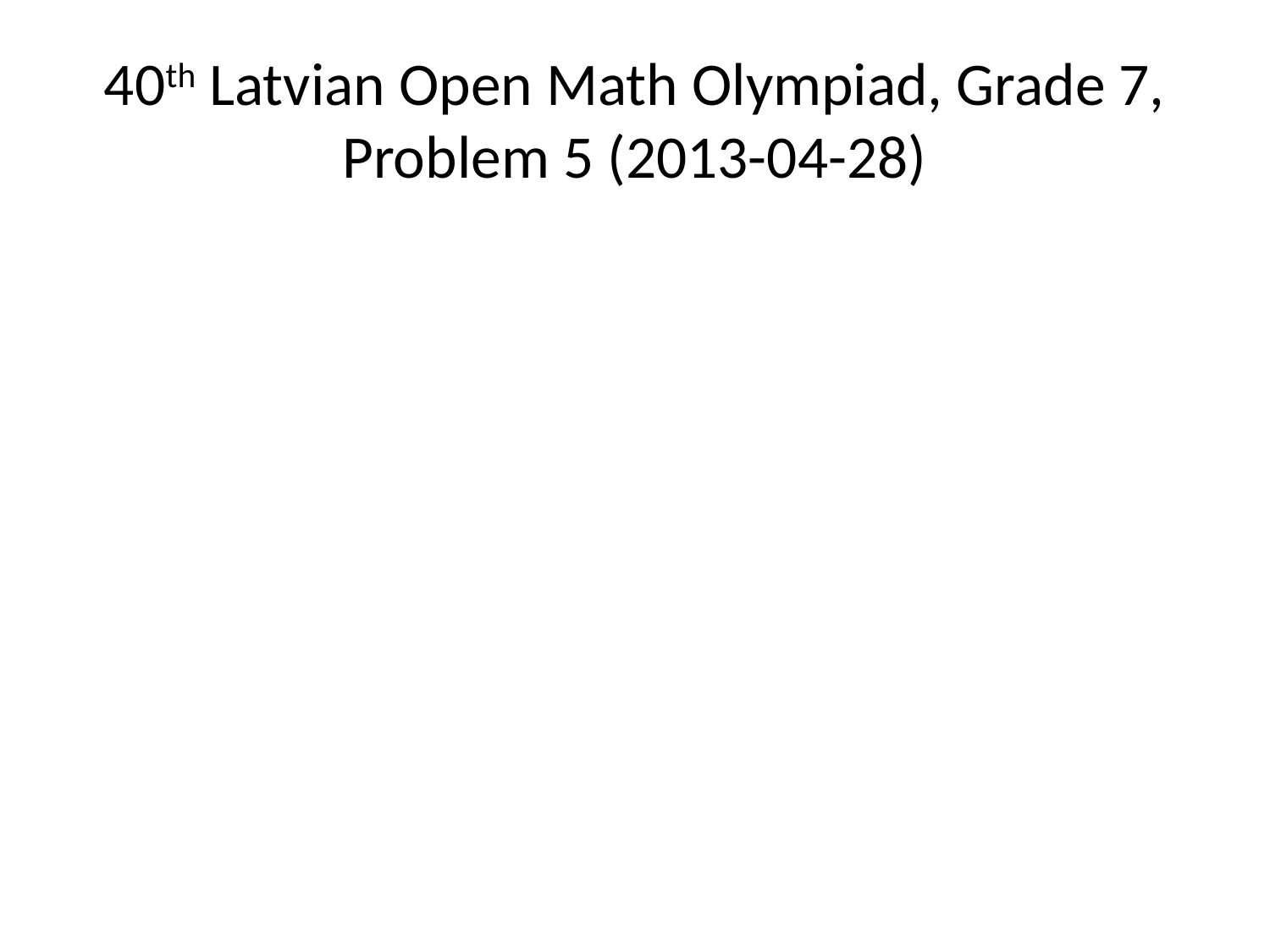

# 40th Latvian Open Math Olympiad, Grade 7, Problem 5 (2013-04-28)